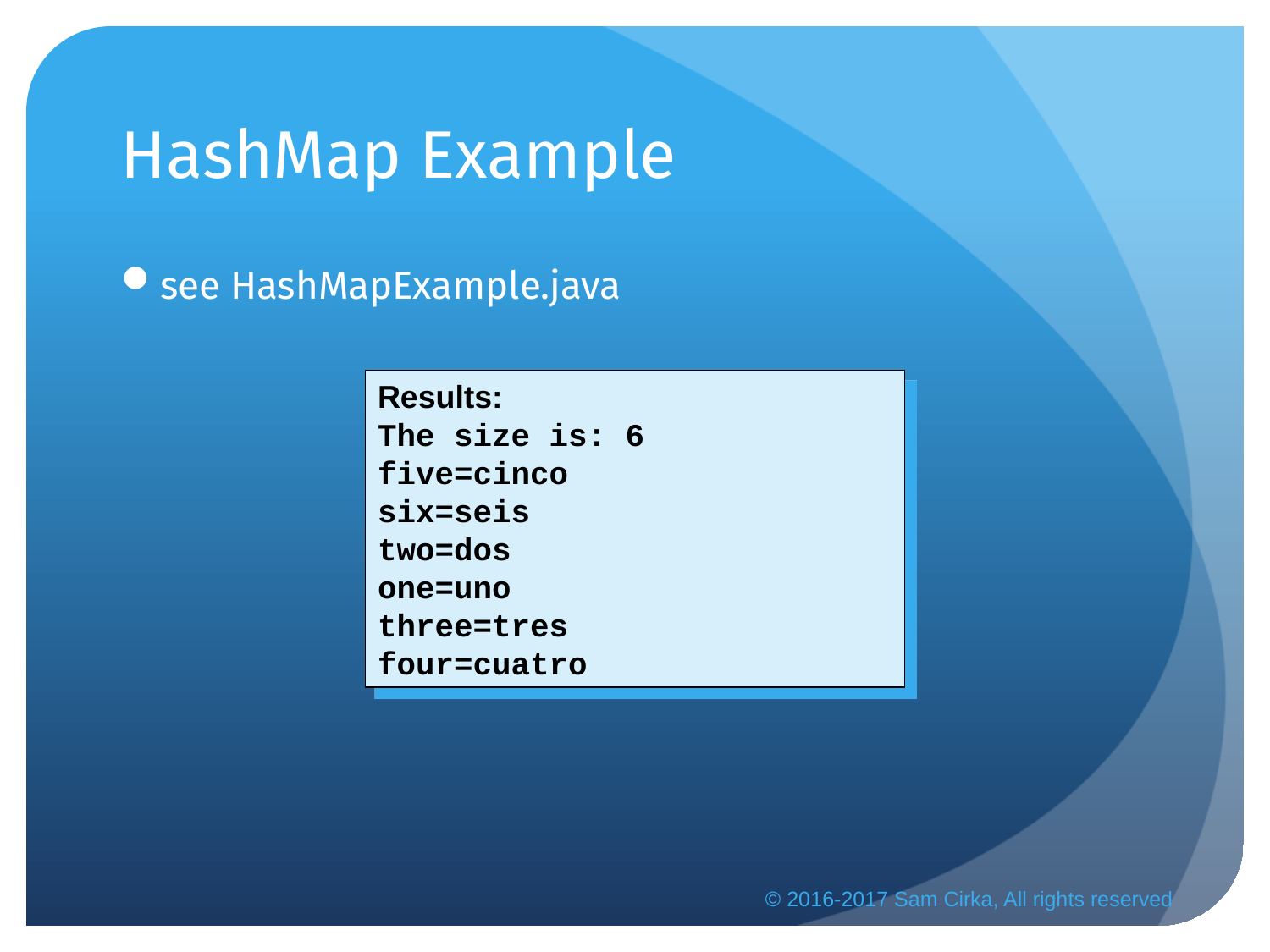

# HashMap Example
see HashMapExample.java

Results:
The size is: 6
five=cinco
six=seis
two=dos
one=uno
three=tres
four=cuatro
© 2016-2017 Sam Cirka, All rights reserved